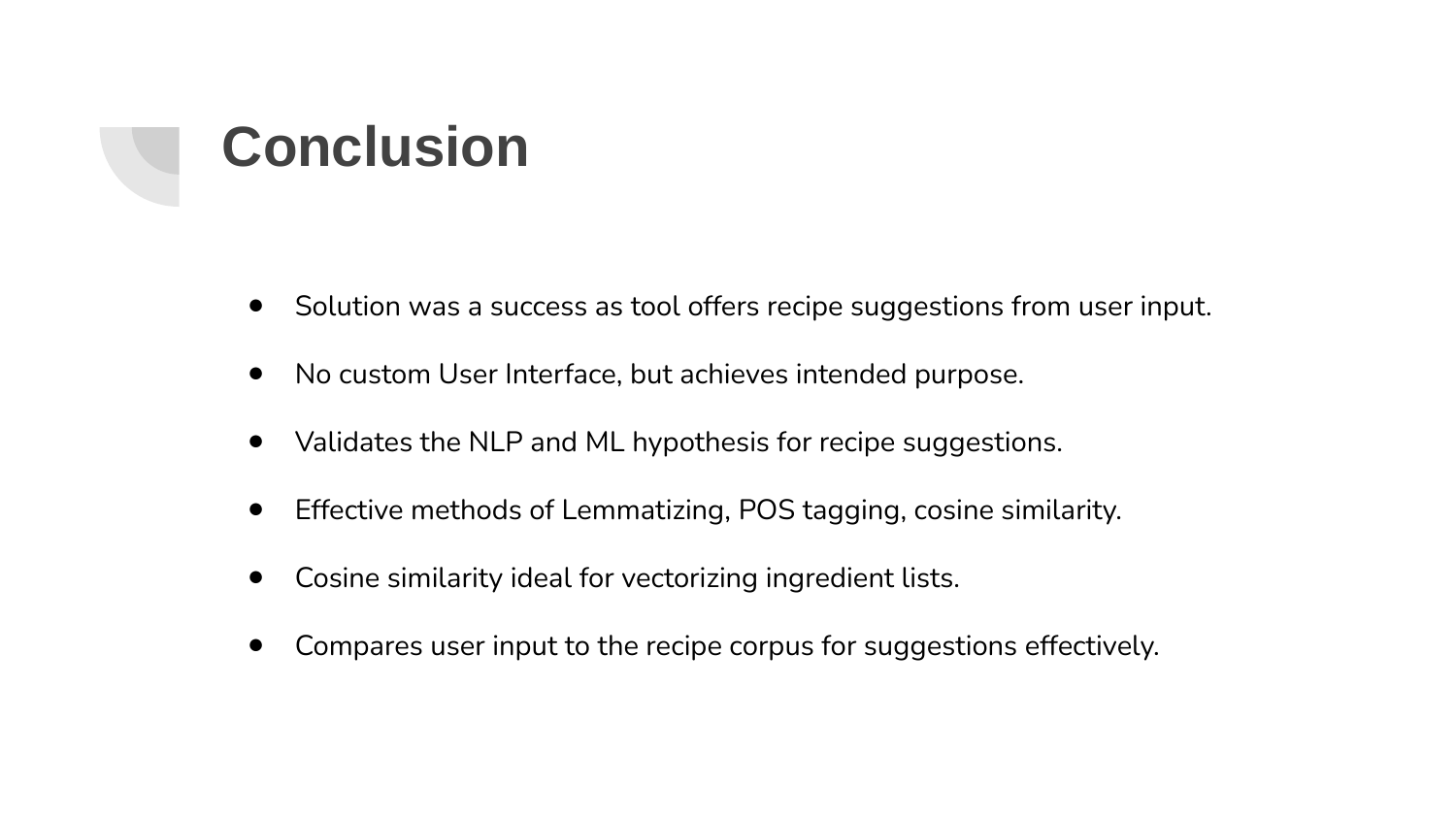

# Conclusion
Solution was a success as tool offers recipe suggestions from user input.
No custom User Interface, but achieves intended purpose.
Validates the NLP and ML hypothesis for recipe suggestions.
Effective methods of Lemmatizing, POS tagging, cosine similarity.
Cosine similarity ideal for vectorizing ingredient lists.
Compares user input to the recipe corpus for suggestions effectively.